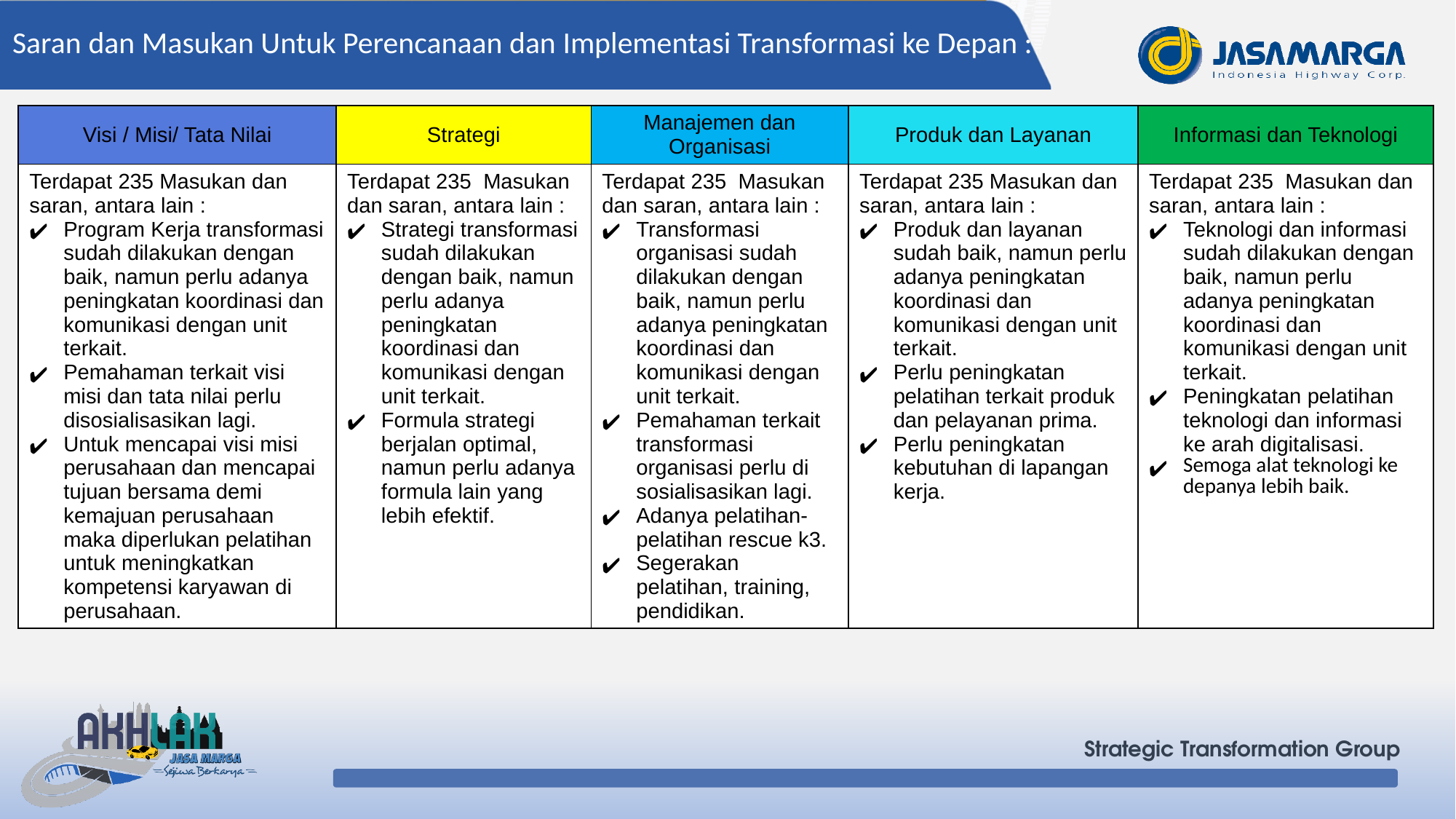

# Saran dan Masukan Untuk Perencanaan dan Implementasi Transformasi ke Depan :
| Visi / Misi/ Tata Nilai | Strategi | Manajemen dan Organisasi | Produk dan Layanan | Informasi dan Teknologi |
| --- | --- | --- | --- | --- |
| Terdapat 235 Masukan dan saran, antara lain : Program Kerja transformasi sudah dilakukan dengan baik, namun perlu adanya peningkatan koordinasi dan komunikasi dengan unit terkait. Pemahaman terkait visi misi dan tata nilai perlu disosialisasikan lagi. Untuk mencapai visi misi perusahaan dan mencapai tujuan bersama demi kemajuan perusahaan maka diperlukan pelatihan untuk meningkatkan kompetensi karyawan di perusahaan. | Terdapat 235 Masukan dan saran, antara lain : Strategi transformasi sudah dilakukan dengan baik, namun perlu adanya peningkatan koordinasi dan komunikasi dengan unit terkait. Formula strategi berjalan optimal, namun perlu adanya formula lain yang lebih efektif. | Terdapat 235 Masukan dan saran, antara lain : Transformasi organisasi sudah dilakukan dengan baik, namun perlu adanya peningkatan koordinasi dan komunikasi dengan unit terkait. Pemahaman terkait transformasi organisasi perlu di sosialisasikan lagi. Adanya pelatihan-pelatihan rescue k3. Segerakan pelatihan, training, pendidikan. | Terdapat 235 Masukan dan saran, antara lain : Produk dan layanan sudah baik, namun perlu adanya peningkatan koordinasi dan komunikasi dengan unit terkait. Perlu peningkatan pelatihan terkait produk dan pelayanan prima. Perlu peningkatan kebutuhan di lapangan kerja. | Terdapat 235 Masukan dan saran, antara lain : Teknologi dan informasi sudah dilakukan dengan baik, namun perlu adanya peningkatan koordinasi dan komunikasi dengan unit terkait. Peningkatan pelatihan teknologi dan informasi ke arah digitalisasi. Semoga alat teknologi ke depanya lebih baik. |